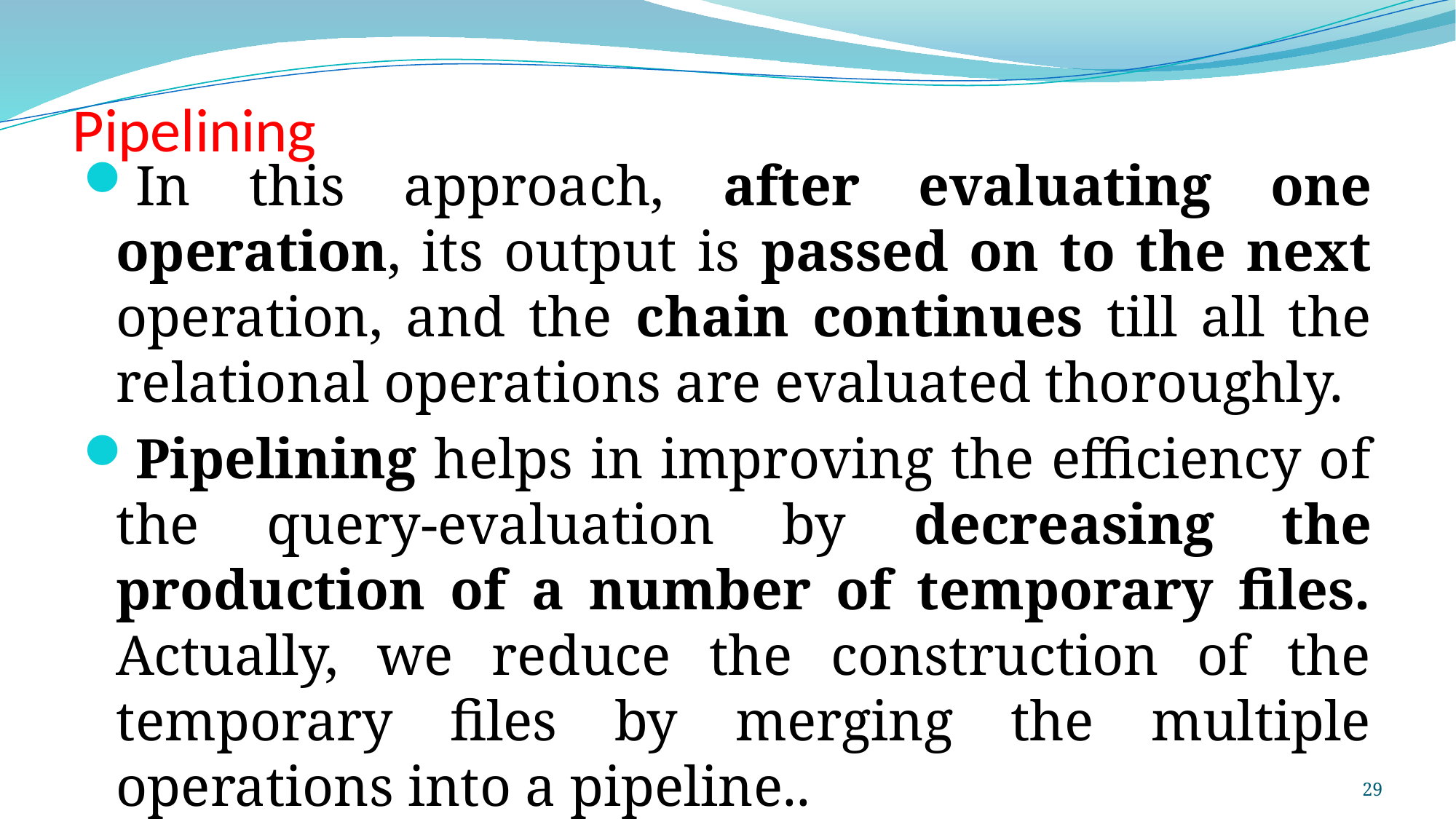

# Pipelining
In this approach, after evaluating one operation, its output is passed on to the next operation, and the chain continues till all the relational operations are evaluated thoroughly.
Pipelining helps in improving the efficiency of the query-evaluation by decreasing the production of a number of temporary files. Actually, we reduce the construction of the temporary files by merging the multiple operations into a pipeline..

29